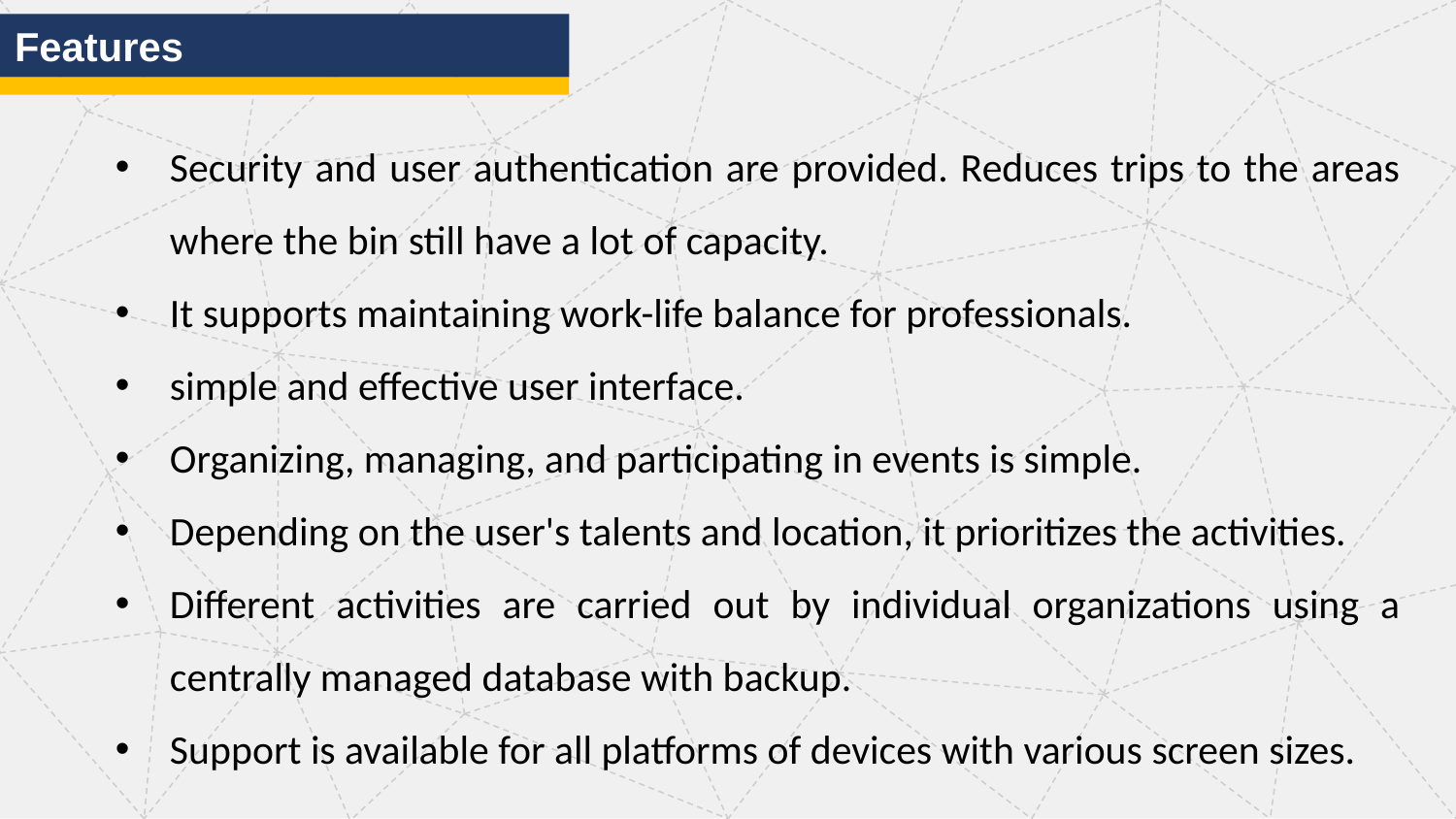

Features

Security and user authentication are provided. Reduces trips to the areas where the bin still have a lot of capacity.
It supports maintaining work-life balance for professionals.
simple and effective user interface.
Organizing, managing, and participating in events is simple.
Depending on the user's talents and location, it prioritizes the activities.
Different activities are carried out by individual organizations using a centrally managed database with backup.
Support is available for all platforms of devices with various screen sizes.